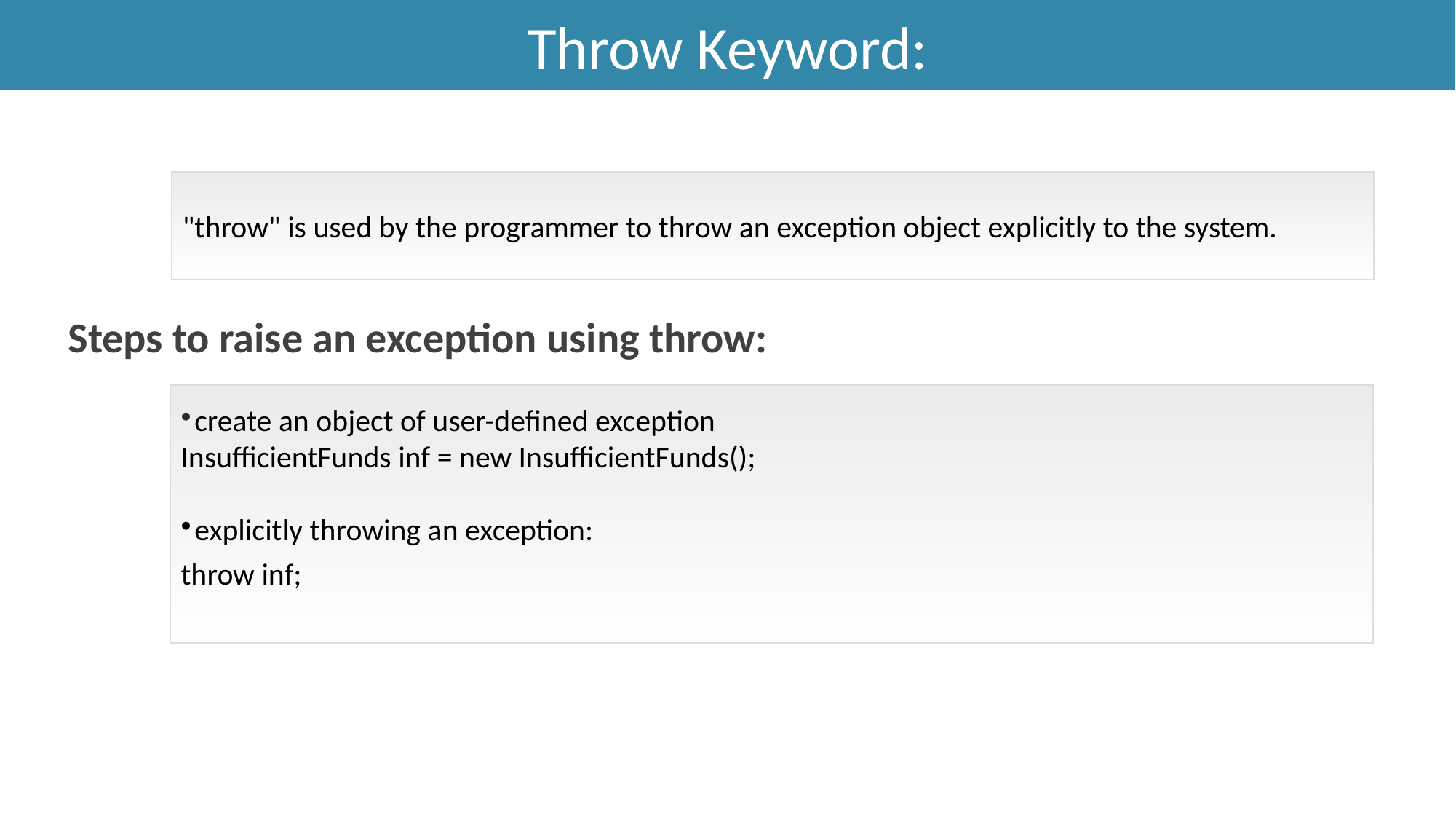

Throw Keyword:

Exception Handling

"throw" is used by the programmer to throw an exception object explicitly to the system.

Steps to raise an exception using throw:
create an object of user-defined exception
InsufficientFunds inf = new InsufficientFunds();

explicitly throwing an exception:
throw inf;